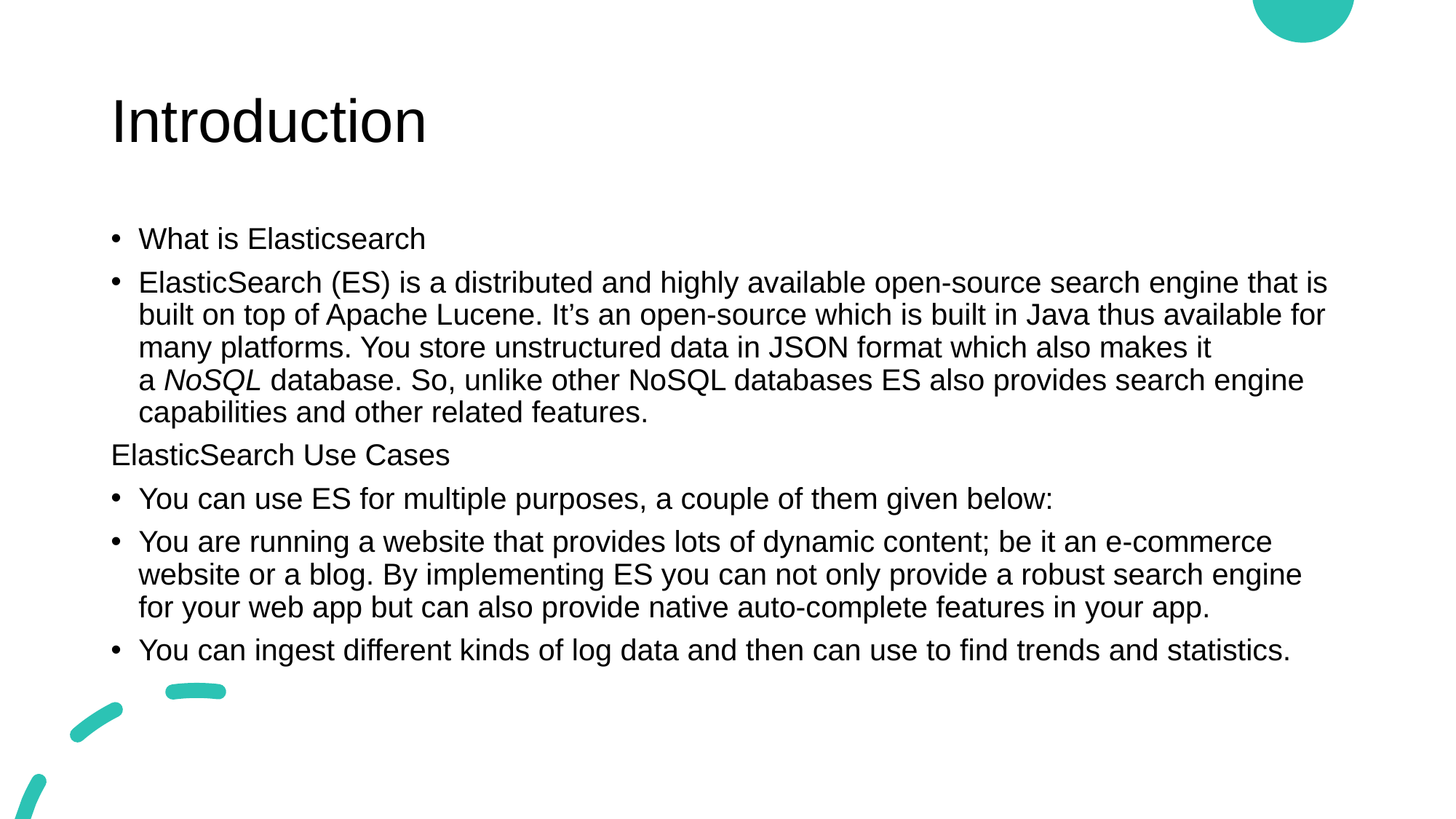

# Introduction
What is Elasticsearch
ElasticSearch (ES) is a distributed and highly available open-source search engine that is built on top of Apache Lucene. It’s an open-source which is built in Java thus available for many platforms. You store unstructured data in JSON format which also makes it a NoSQL database. So, unlike other NoSQL databases ES also provides search engine capabilities and other related features.
ElasticSearch Use Cases
You can use ES for multiple purposes, a couple of them given below:
You are running a website that provides lots of dynamic content; be it an e-commerce website or a blog. By implementing ES you can not only provide a robust search engine for your web app but can also provide native auto-complete features in your app.
You can ingest different kinds of log data and then can use to find trends and statistics.